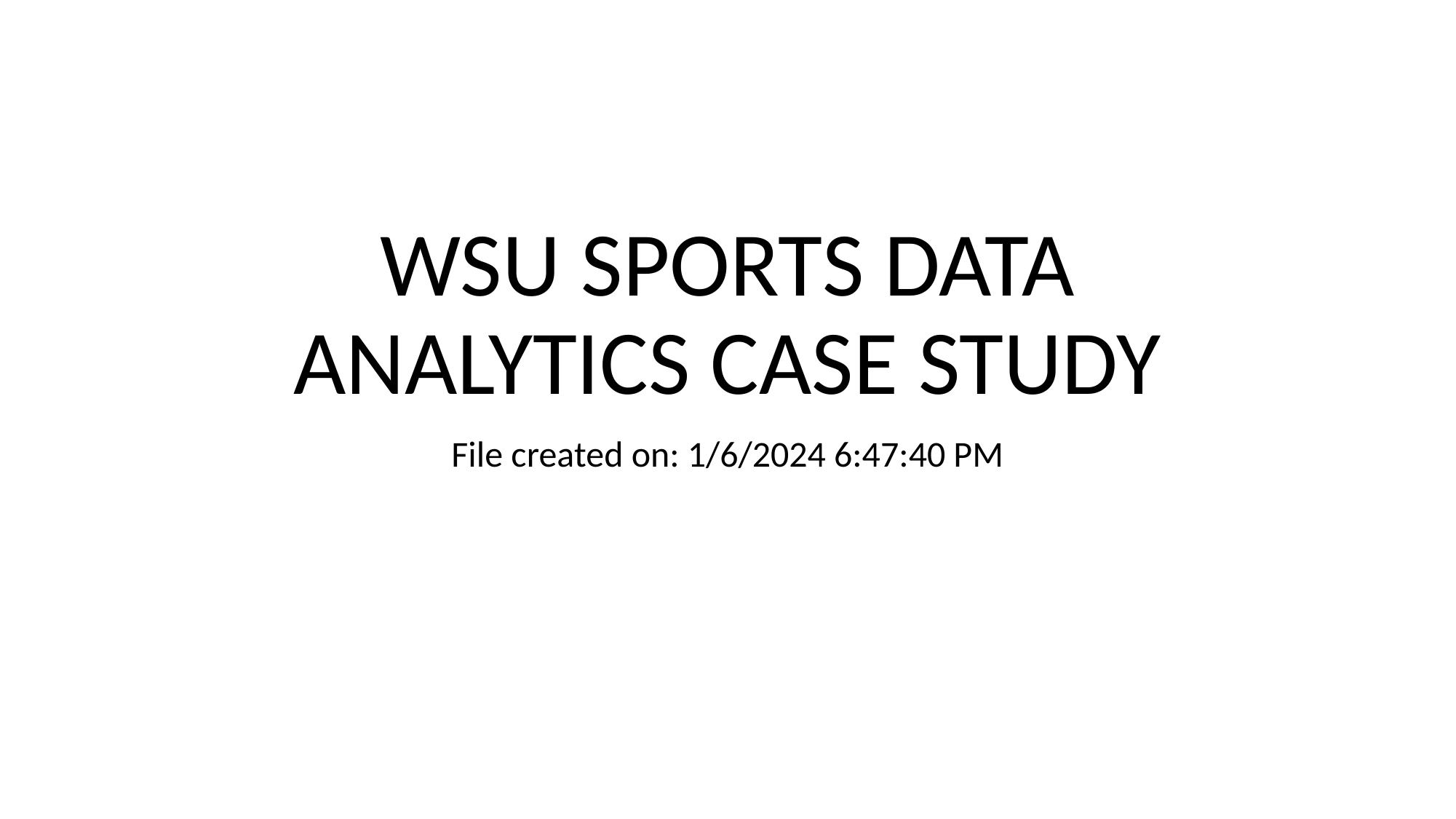

# WSU SPORTS DATA ANALYTICS CASE STUDY
File created on: 1/6/2024 6:47:40 PM